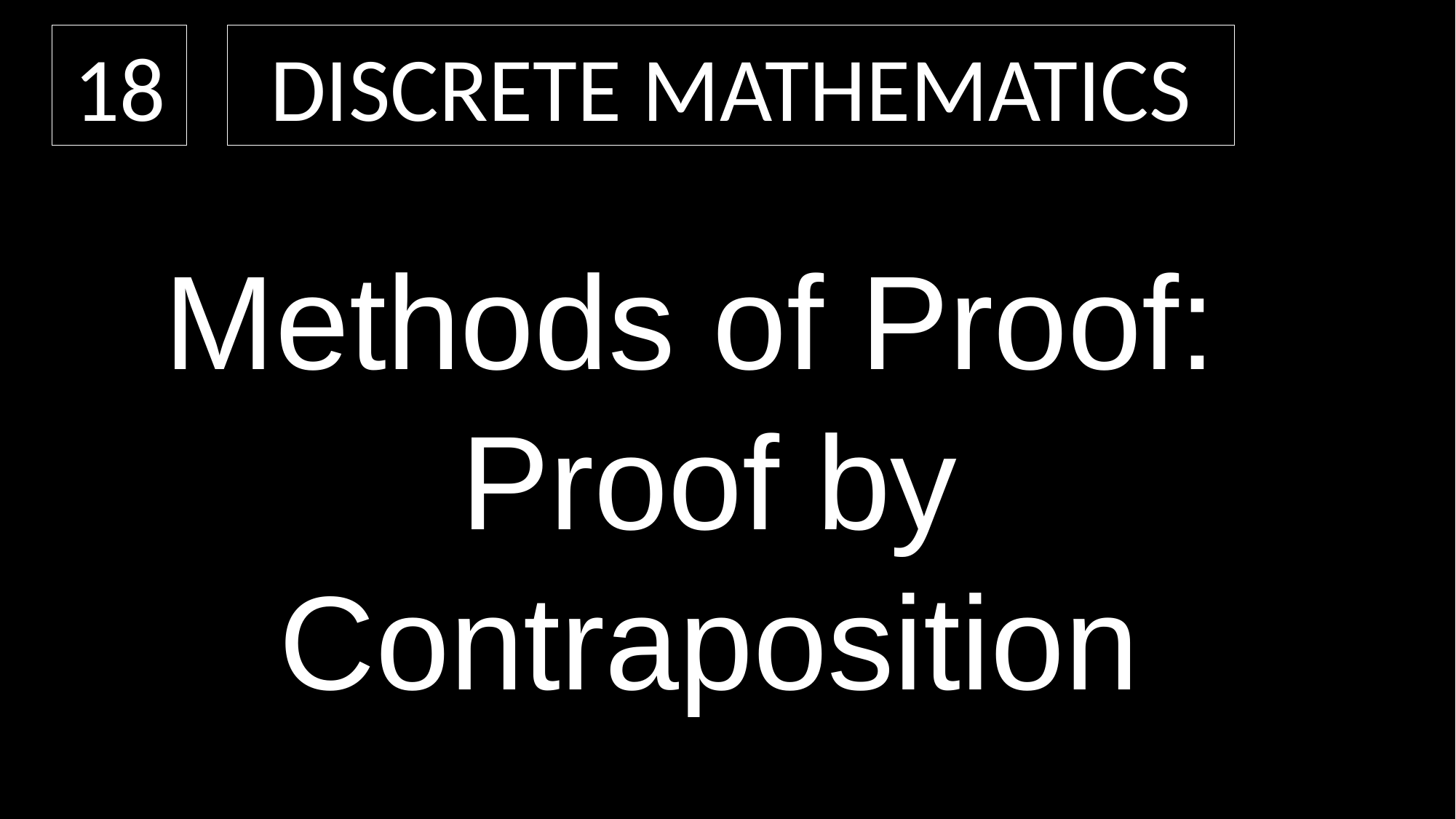

18
Discrete Mathematics
Methods of Proof:
Proof by Contraposition